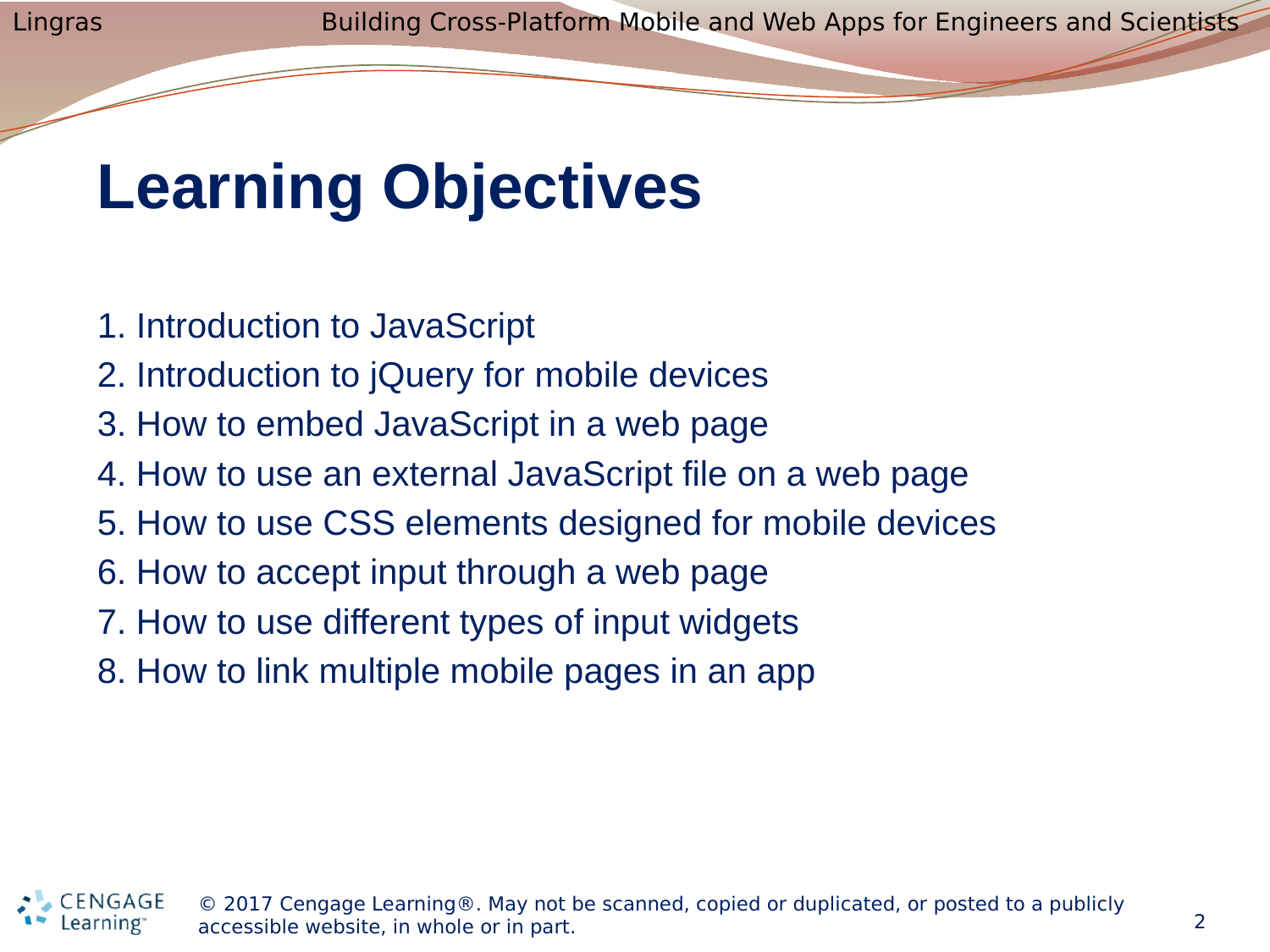

# Learning Objectives
1. Introduction to JavaScript
2. Introduction to jQuery for mobile devices
3. How to embed JavaScript in a web page
4. How to use an external JavaScript file on a web page
5. How to use CSS elements designed for mobile devices
6. How to accept input through a web page
7. How to use different types of input widgets
8. How to link multiple mobile pages in an app
2
© 2017 Cengage Learning®. May not be scanned, copied or duplicated, or posted to a publicly accessible website, in whole or in part.